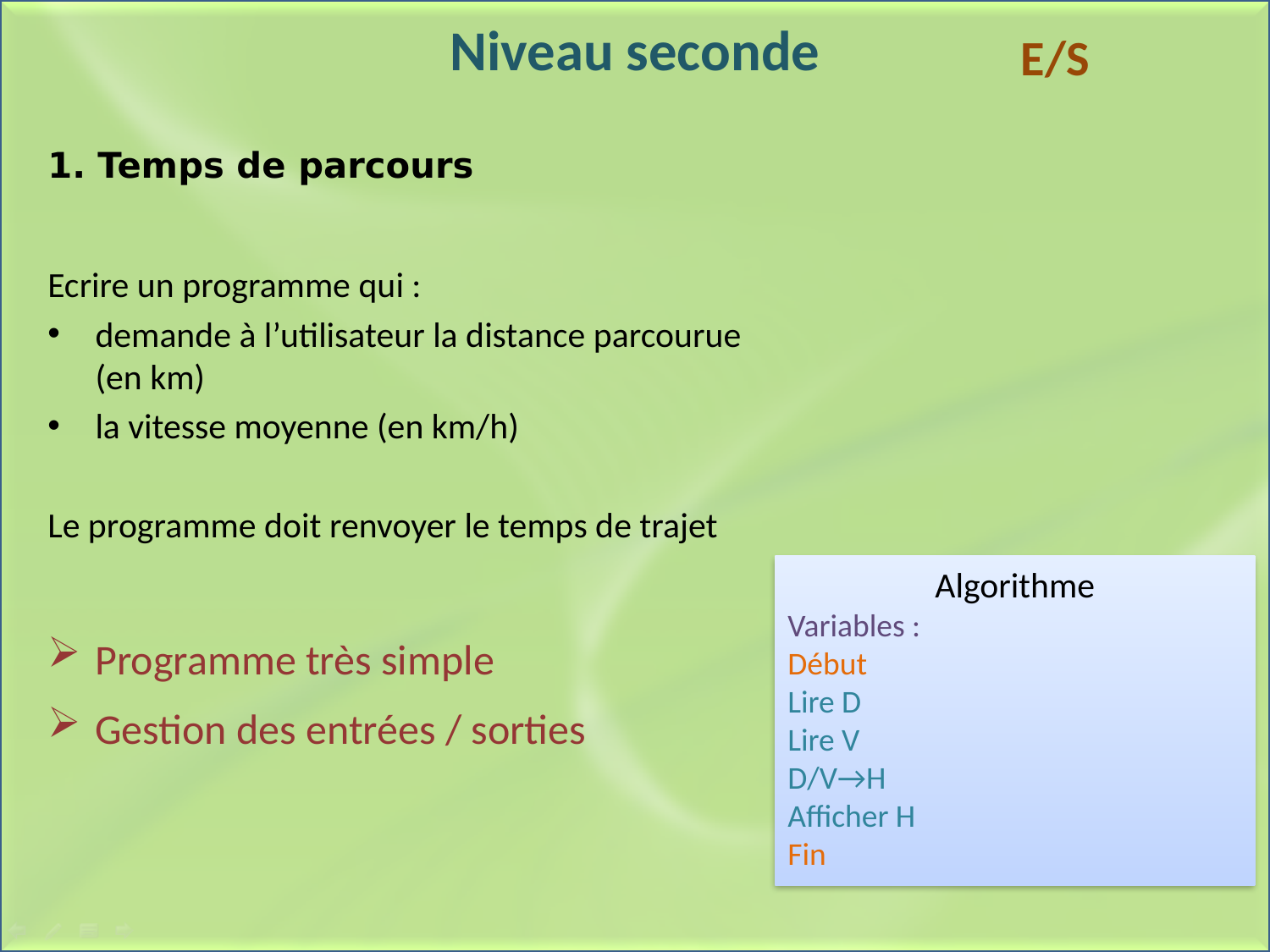

# Niveau seconde
E/S
1. Temps de parcours
Ecrire un programme qui :
demande à l’utilisateur la distance parcourue (en km)
la vitesse moyenne (en km/h)

Le programme doit renvoyer le temps de trajet
Algorithme
Variables :
Début
Lire D
Lire V
D/V→H
Afficher H
Fin

Programme très simple
Gestion des entrées / sorties